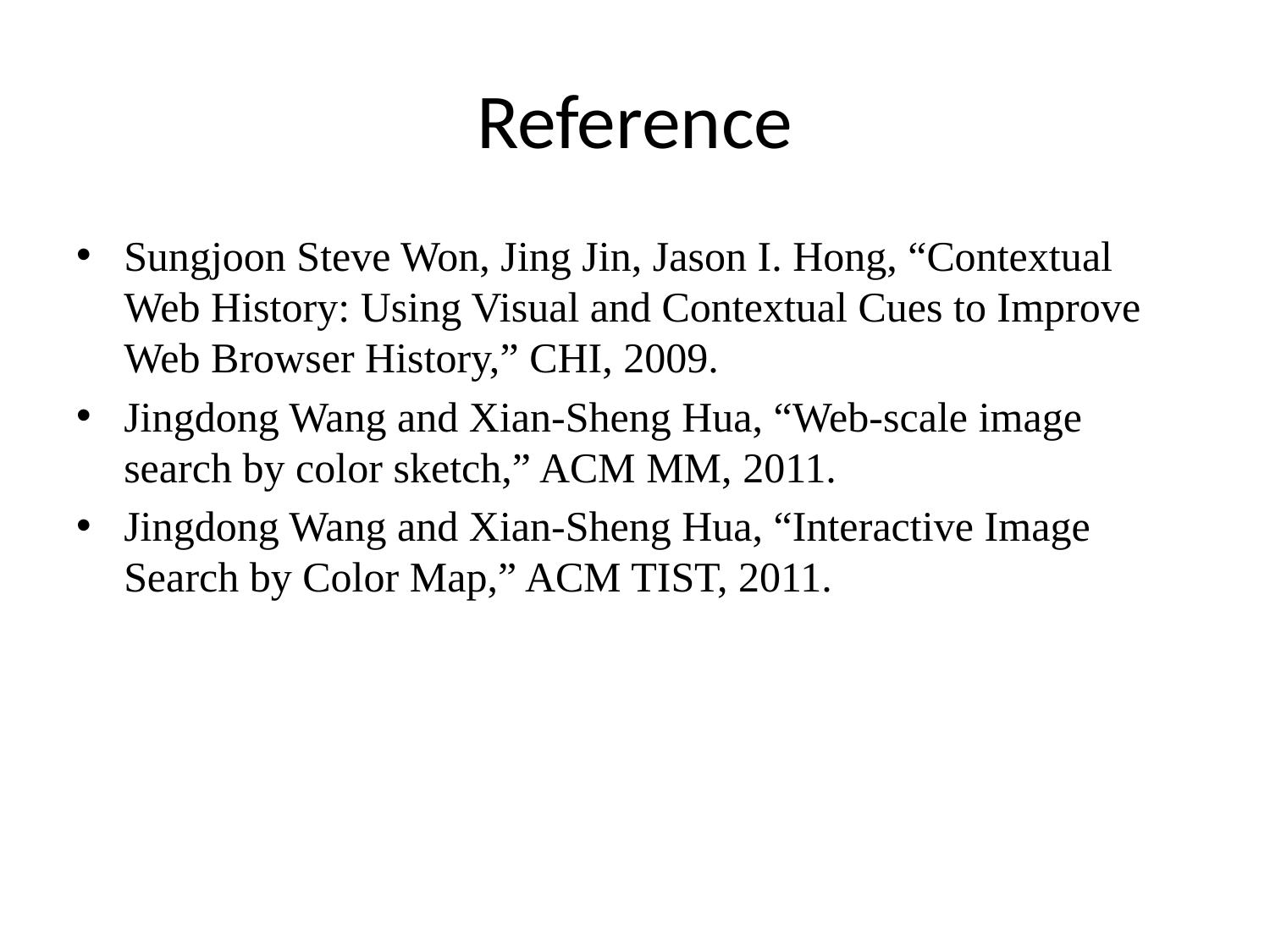

# Reference
Sungjoon Steve Won, Jing Jin, Jason I. Hong, “Contextual Web History: Using Visual and Contextual Cues to Improve Web Browser History,” CHI, 2009.
Jingdong Wang and Xian-Sheng Hua, “Web-scale image search by color sketch,” ACM MM, 2011.
Jingdong Wang and Xian-Sheng Hua, “Interactive Image Search by Color Map,” ACM TIST, 2011.